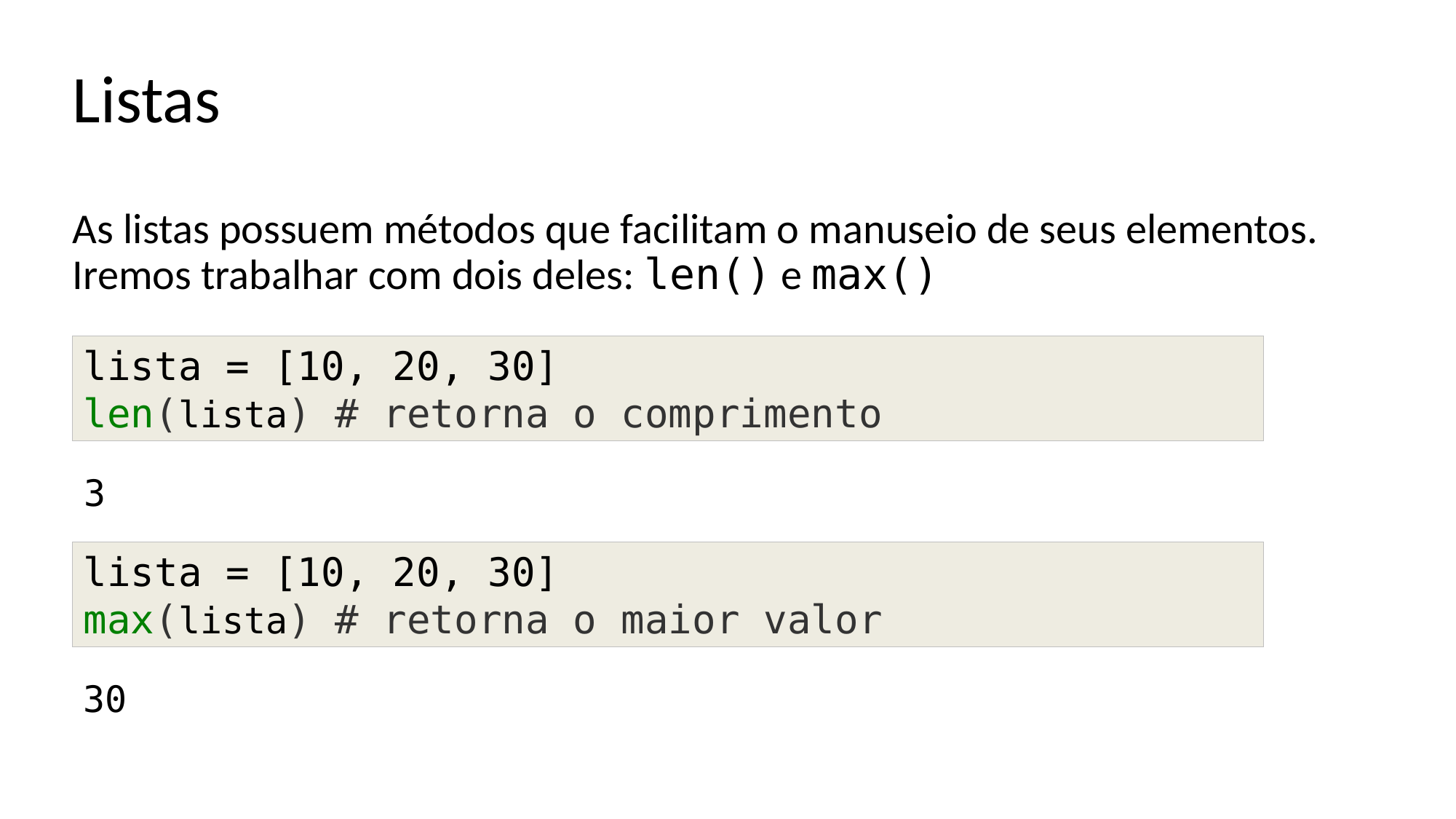

# Listas
As listas possuem métodos que facilitam o manuseio de seus elementos. Iremos trabalhar com dois deles: len() e max()
lista = [10, 20, 30]
len(lista) # retorna o comprimento
3
lista = [10, 20, 30]
max(lista) # retorna o maior valor
30